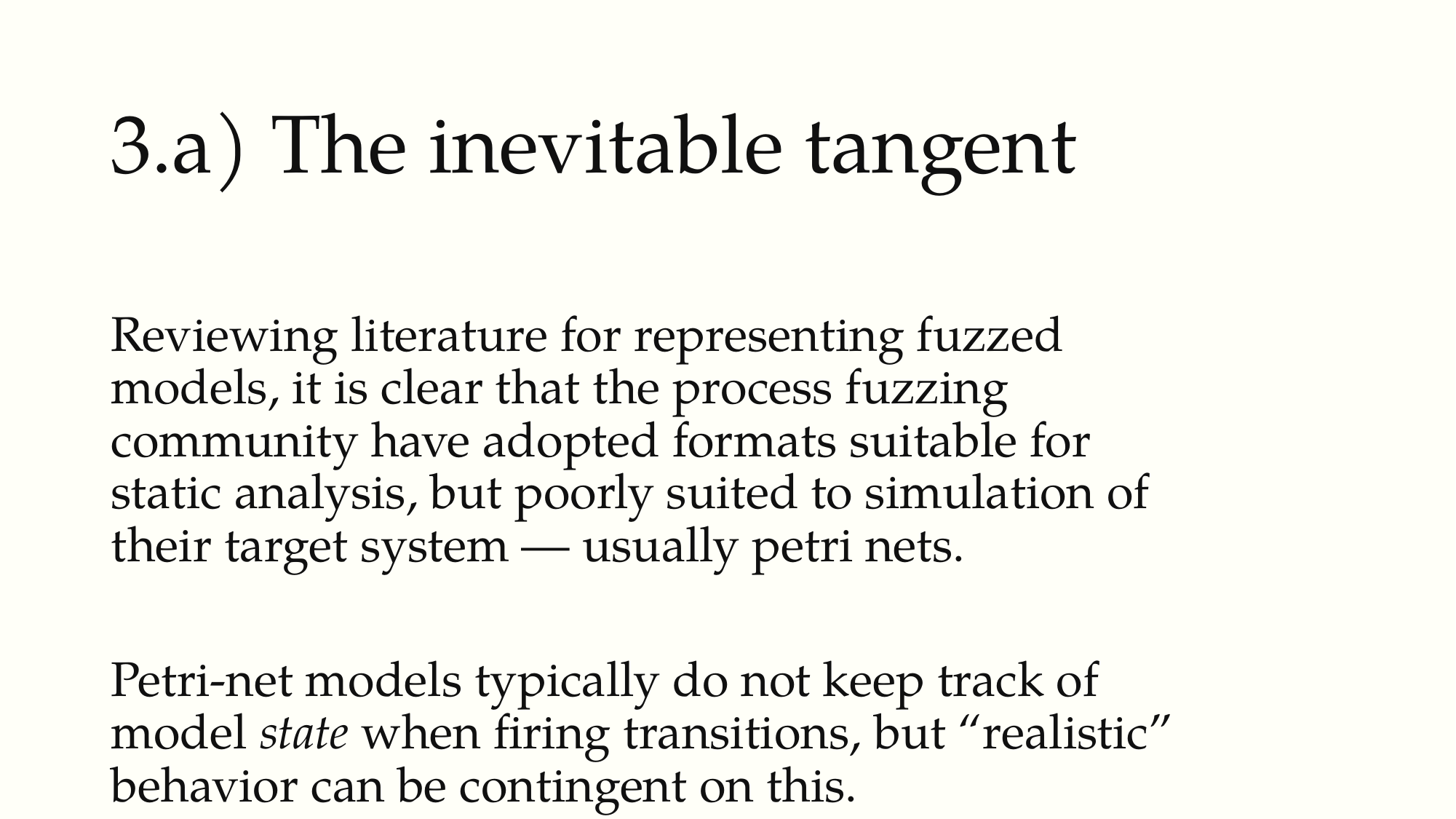

# 3.a) The inevitable tangent

Reviewing literature for representing fuzzed models, it is clear that the process fuzzing community have adopted formats suitable for static analysis, but poorly suited to simulation of their target system — usually petri nets.

Petri-net models typically do not keep track of model state when firing transitions, but “realistic” behavior can be contingent on this.